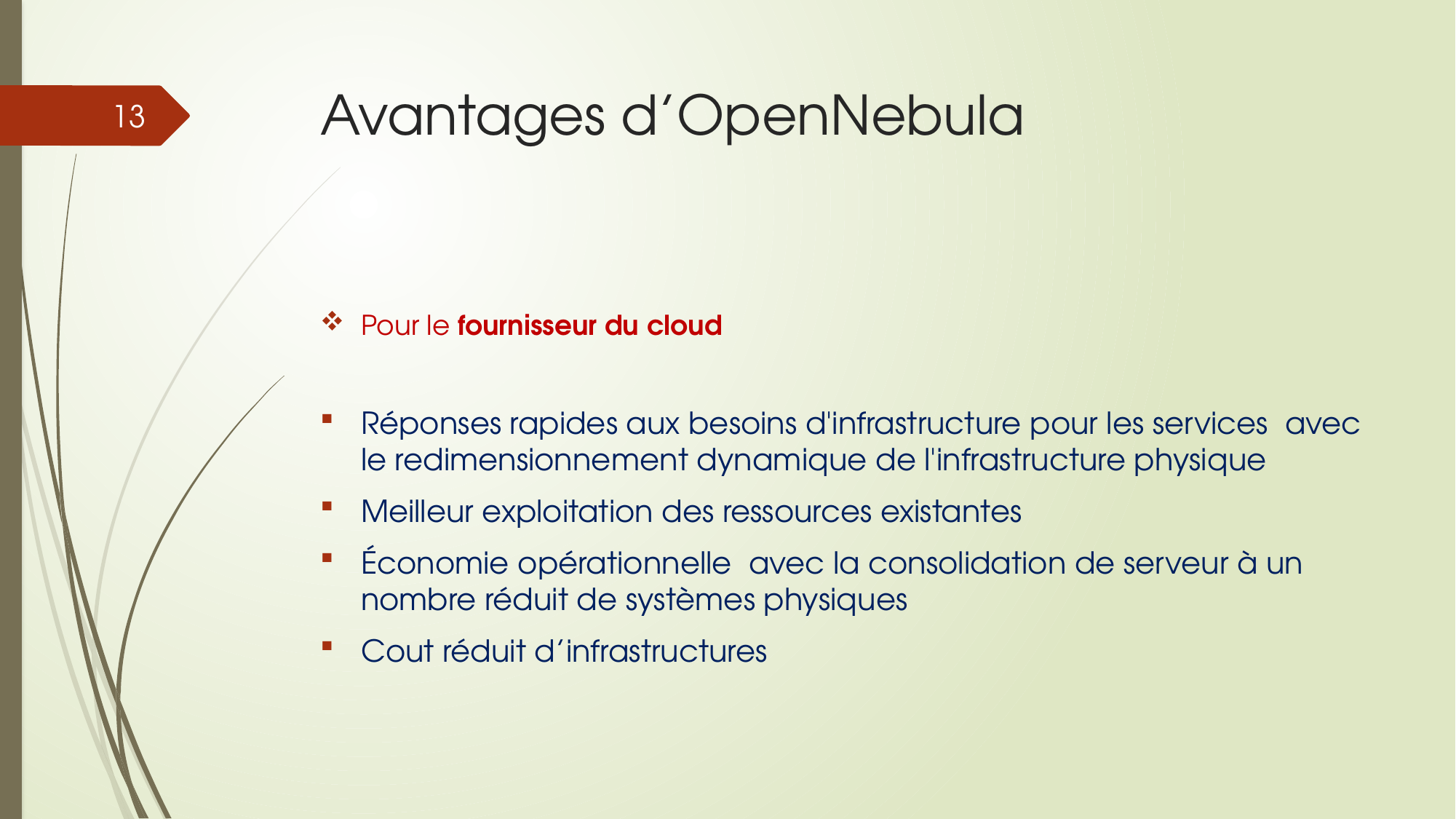

# Avantages d’OpenNebula
13

Pour le fournisseur du cloud

Réponses rapides aux besoins d'infrastructure pour les services  avec le redimensionnement dynamique de l'infrastructure physique
Meilleur exploitation des ressources existantes
Économie opérationnelle  avec la consolidation de serveur à un nombre réduit de systèmes physiques
Cout réduit d’infrastructures